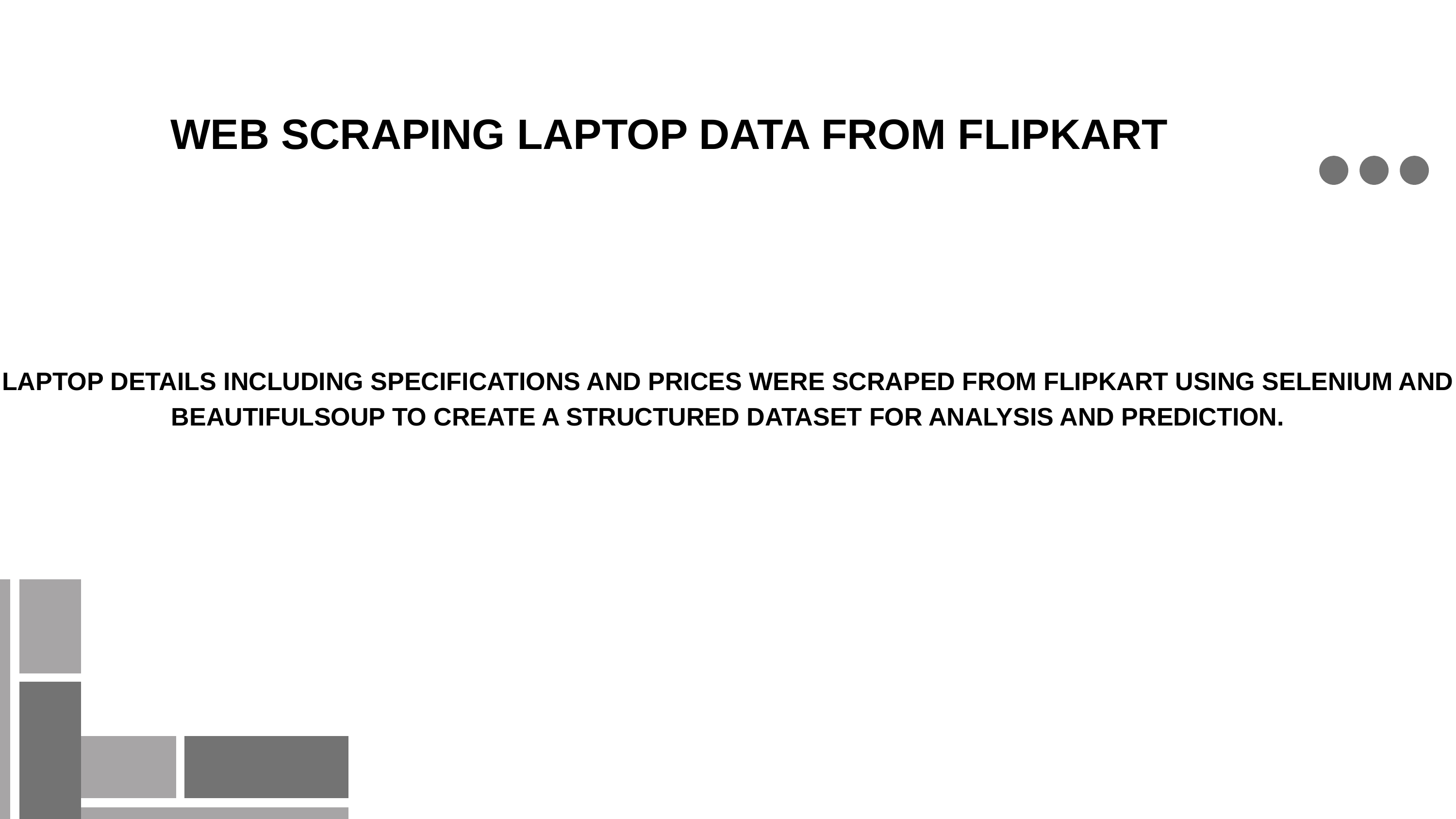

WEB SCRAPING LAPTOP DATA FROM FLIPKART

LAPTOP DETAILS INCLUDING SPECIFICATIONS AND PRICES WERE SCRAPED FROM FLIPKART USING SELENIUM AND BEAUTIFULSOUP TO CREATE A STRUCTURED DATASET FOR ANALYSIS AND PREDICTION.